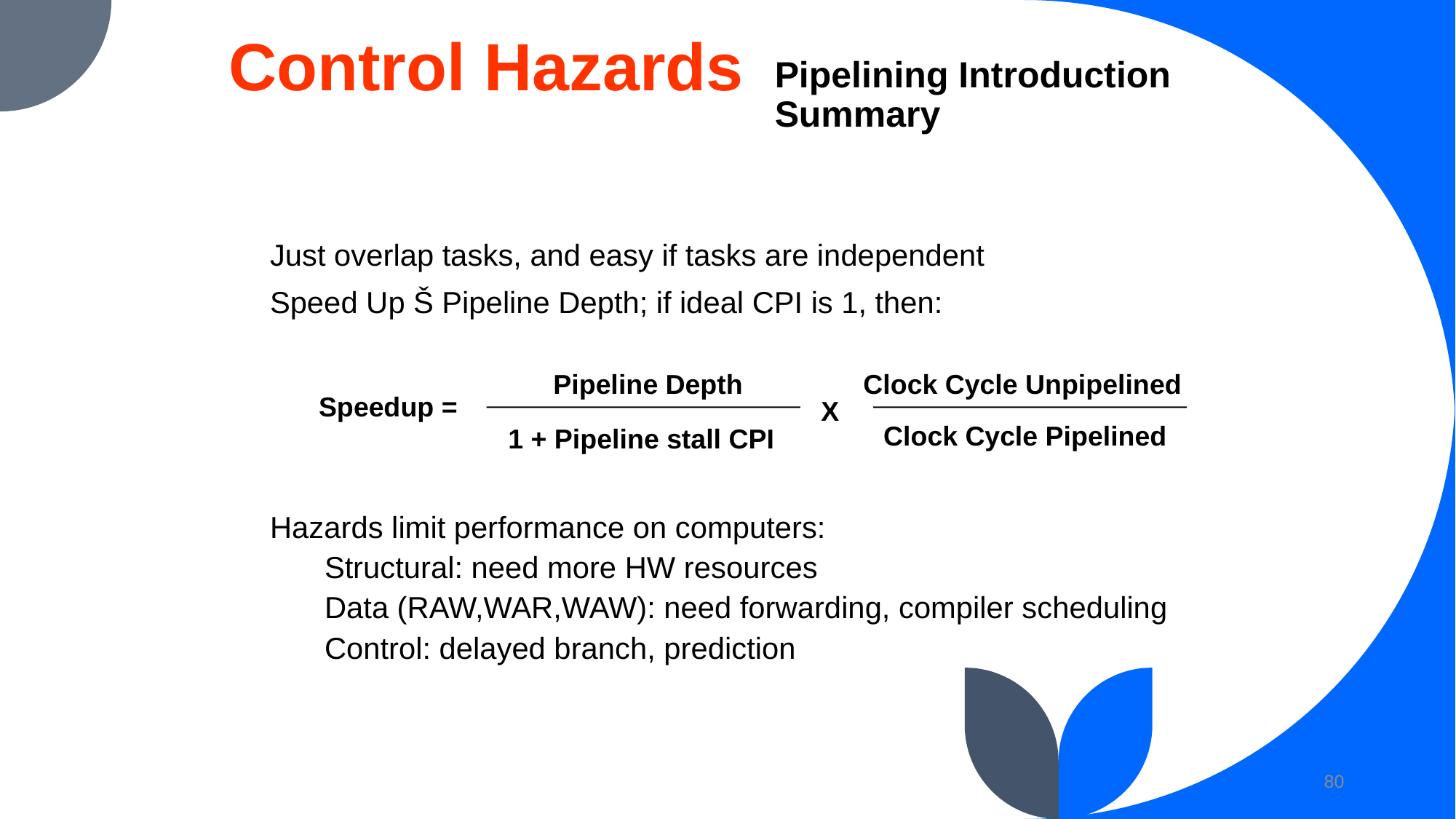

Control Hazards
# Pipelining Introduction Summary
Just overlap tasks, and easy if tasks are independent
Speed Up Š Pipeline Depth; if ideal CPI is 1, then:

Hazards limit performance on computers:
Structural: need more HW resources
Data (RAW,WAR,WAW): need forwarding, compiler scheduling
Control: delayed branch, prediction

Pipeline Depth
Clock Cycle Unpipelined
Speedup =
X

Clock Cycle Pipelined
1 + Pipeline stall CPI
80